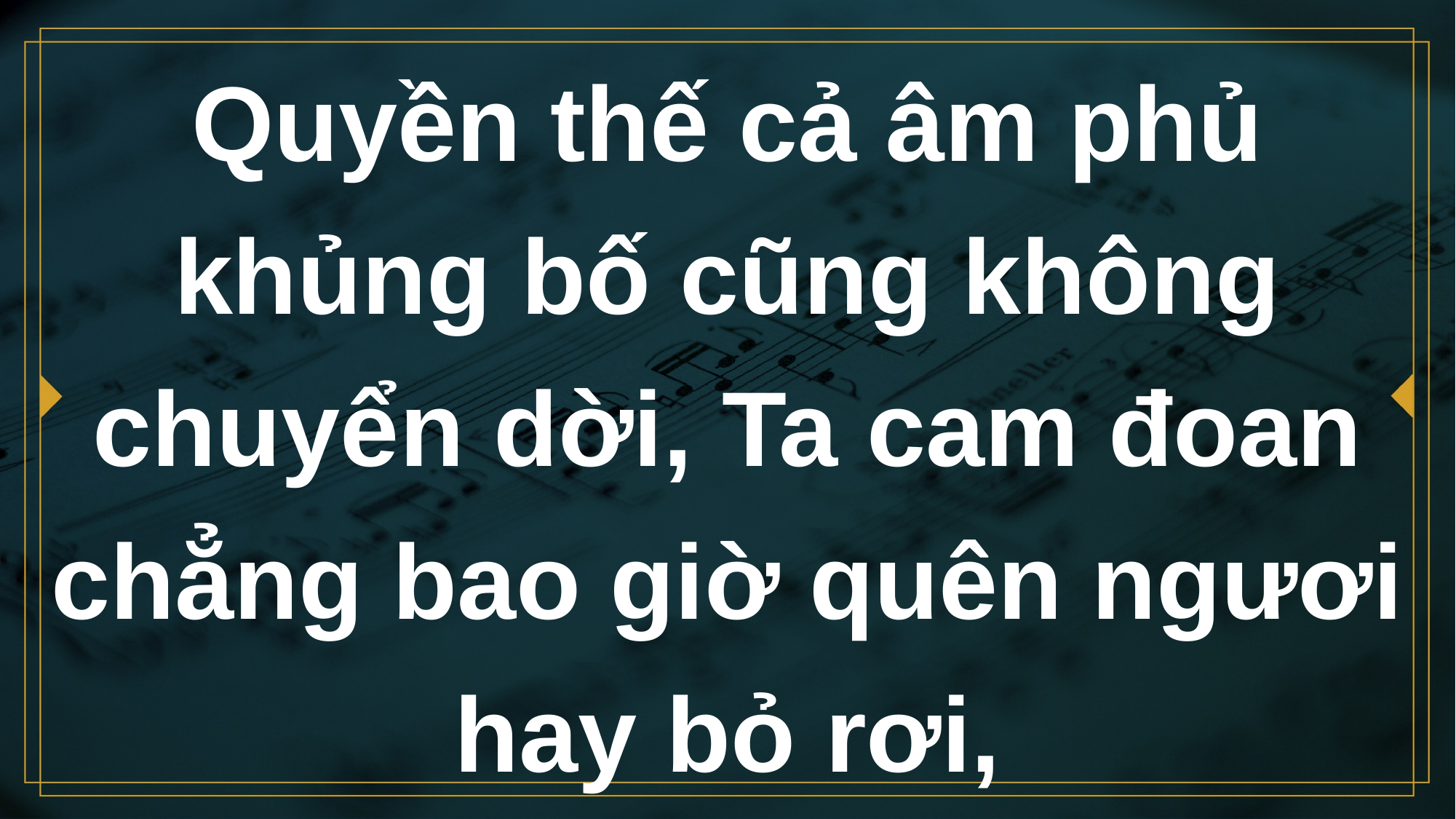

# Quyền thế cả âm phủ khủng bố cũng không chuyển dời, Ta cam đoan chẳng bao giờ quên ngươi hay bỏ rơi,